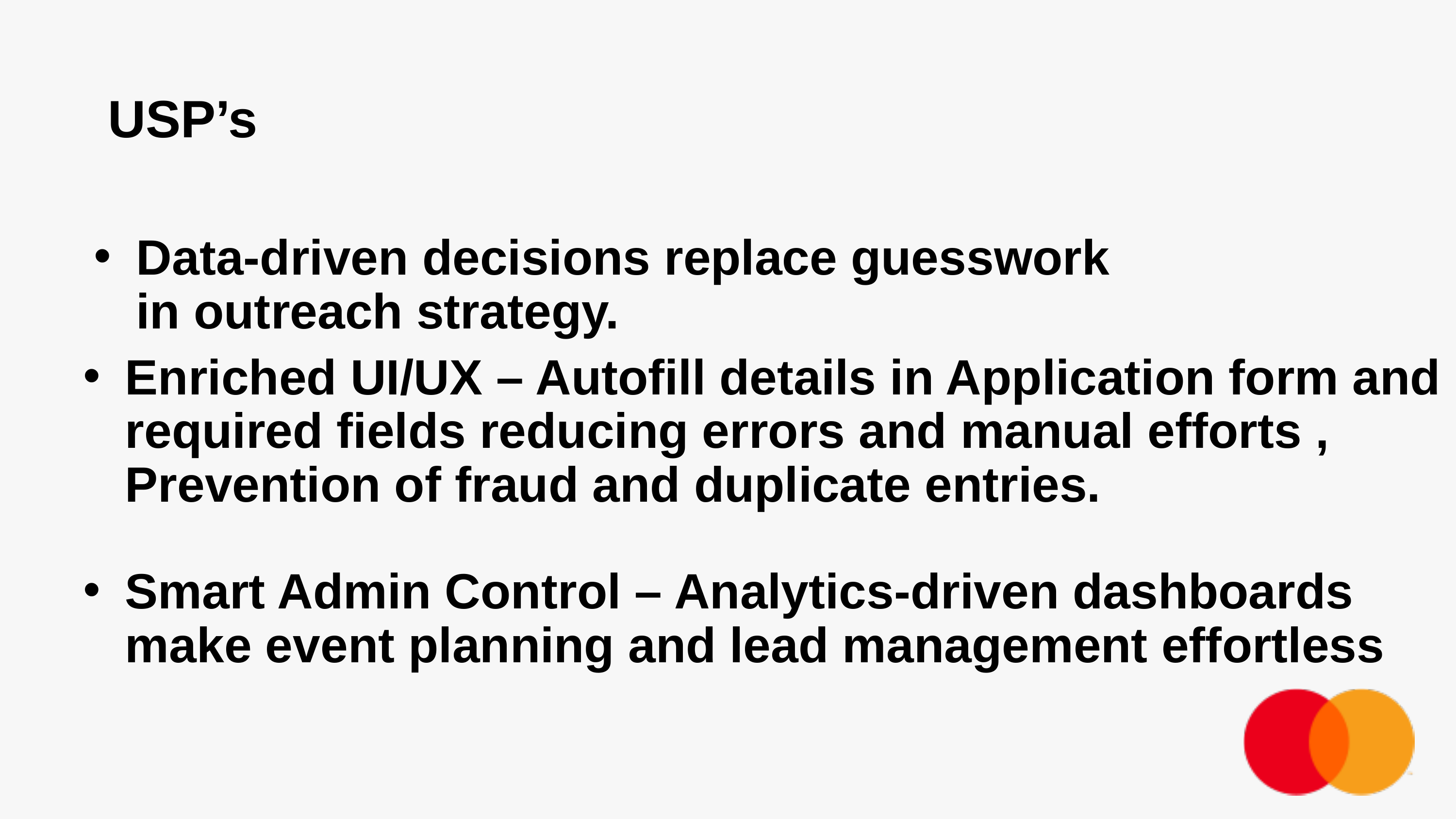

USP’s
Data-driven decisions replace guesswork in outreach strategy.
Enriched UI/UX – Autofill details in Application form and required fields reducing errors and manual efforts , Prevention of fraud and duplicate entries.

Smart Admin Control – Analytics-driven dashboards make event planning and lead management effortless